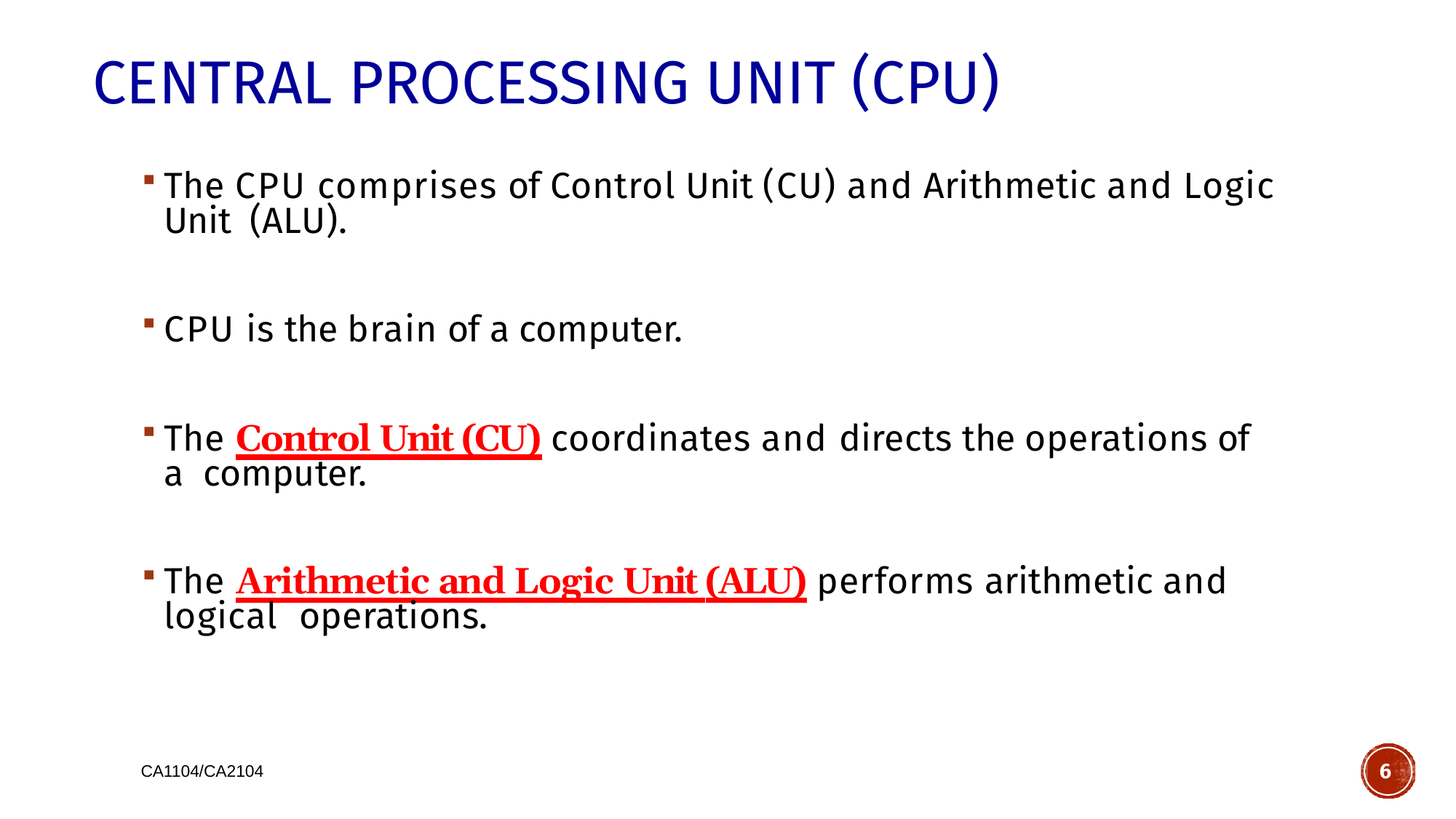

# CENTRAL PROCESSING UNIT (CPU)
The CPU comprises of Control Unit (CU) and Arithmetic and Logic Unit  (ALU).

CPU is the brain of a computer.

The Control Unit (CU) coordinates and directs the operations of a  computer.

The Arithmetic and Logic Unit (ALU) performs arithmetic and logical  operations.

6
CA1104/CA2104